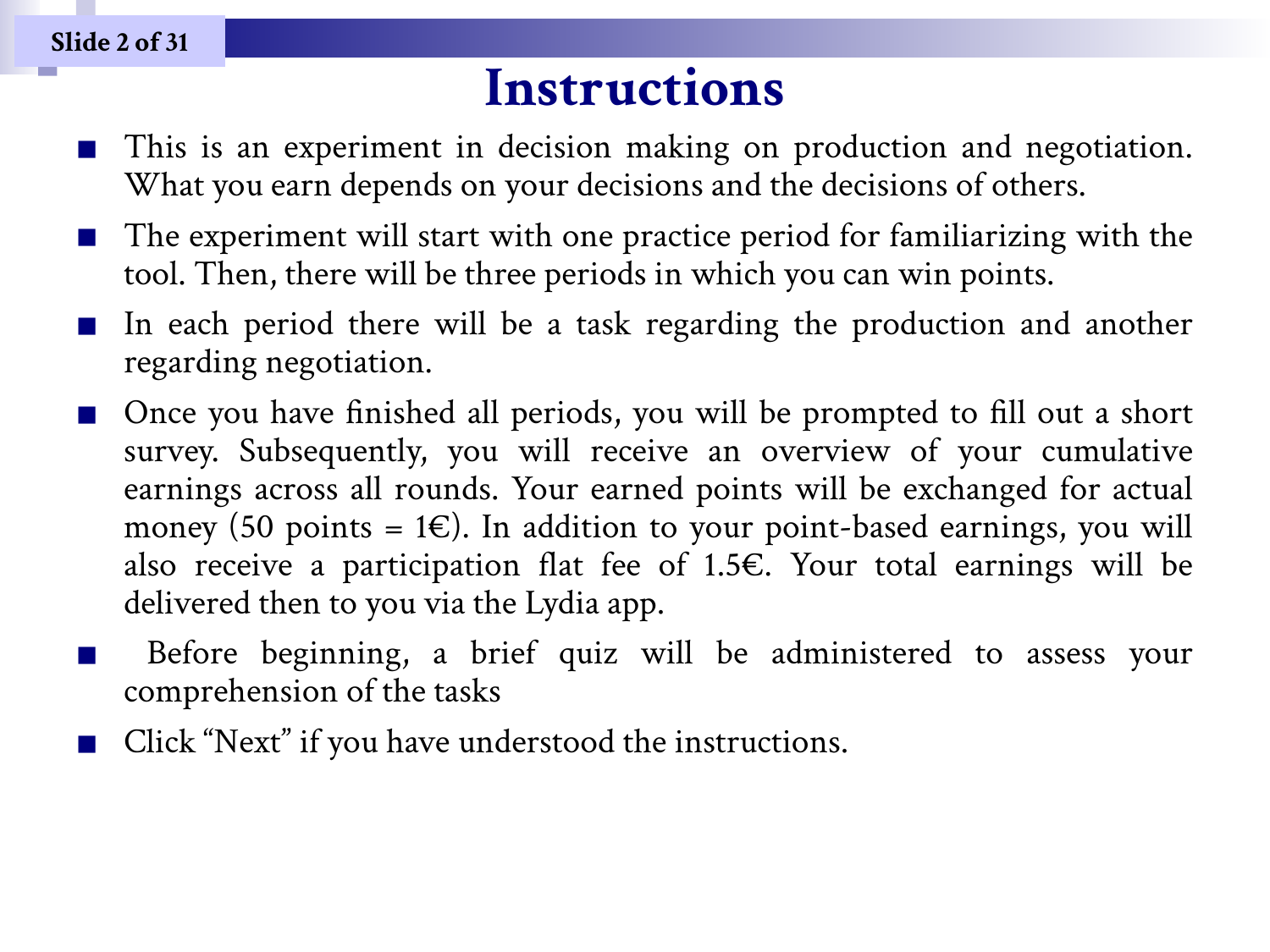

# Instructions
This is an experiment in decision making on production and negotiation. What you earn depends on your decisions and the decisions of others.
The experiment will start with one practice period for familiarizing with the tool. Then, there will be three periods in which you can win points.
In each period there will be a task regarding the production and another regarding negotiation.
Once you have finished all periods, you will be prompted to fill out a short survey. Subsequently, you will receive an overview of your cumulative earnings across all rounds. Your earned points will be exchanged for actual money (50 points = 1€). In addition to your point-based earnings, you will also receive a participation flat fee of 1.5€. Your total earnings will be delivered then to you via the Lydia app.
 Before beginning, a brief quiz will be administered to assess your comprehension of the tasks
Click “Next” if you have understood the instructions.